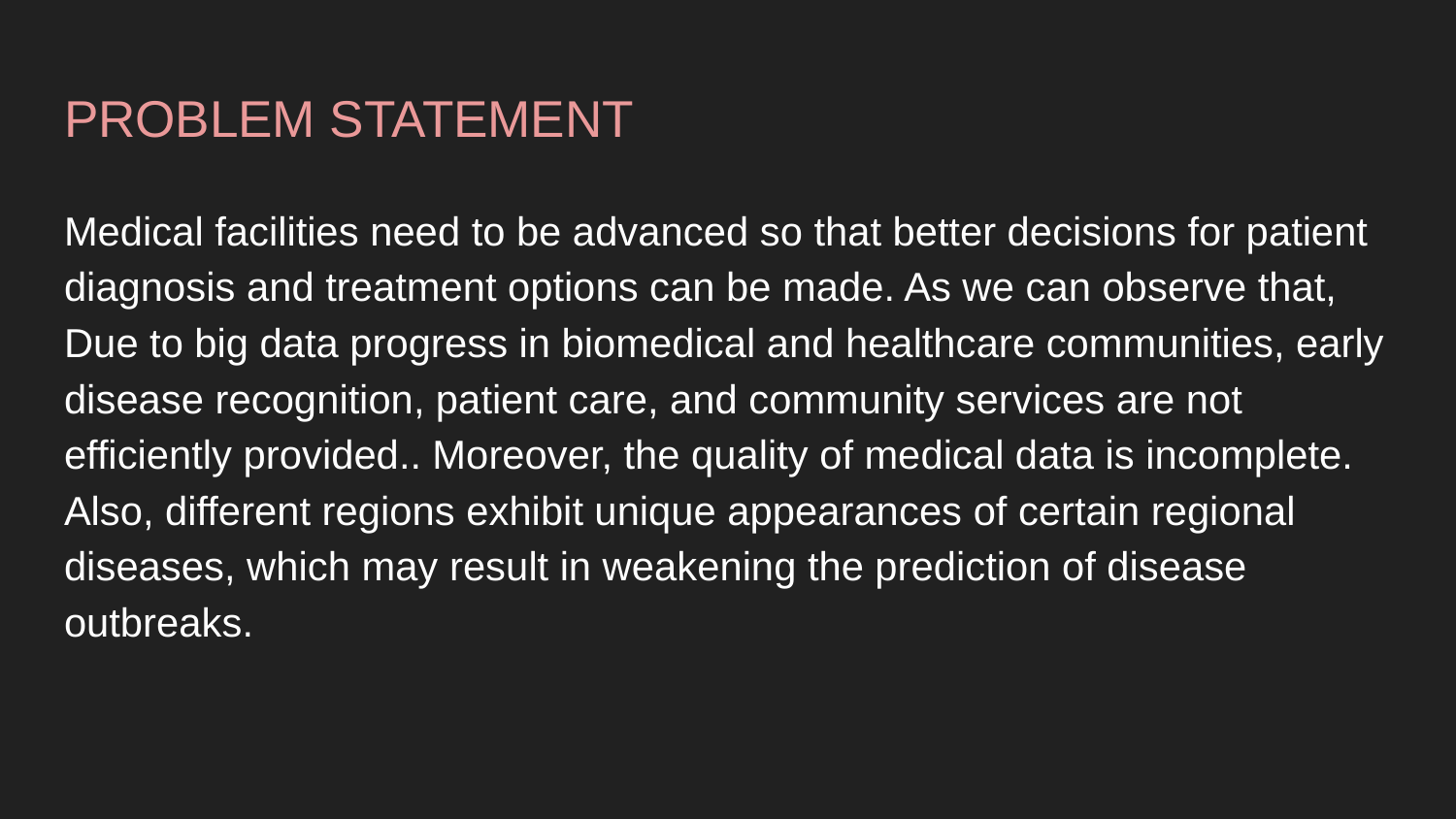

# PROBLEM STATEMENT
Medical facilities need to be advanced so that better decisions for patient diagnosis and treatment options can be made. As we can observe that, Due to big data progress in biomedical and healthcare communities, early disease recognition, patient care, and community services are not efficiently provided.. Moreover, the quality of medical data is incomplete. Also, different regions exhibit unique appearances of certain regional diseases, which may result in weakening the prediction of disease outbreaks.